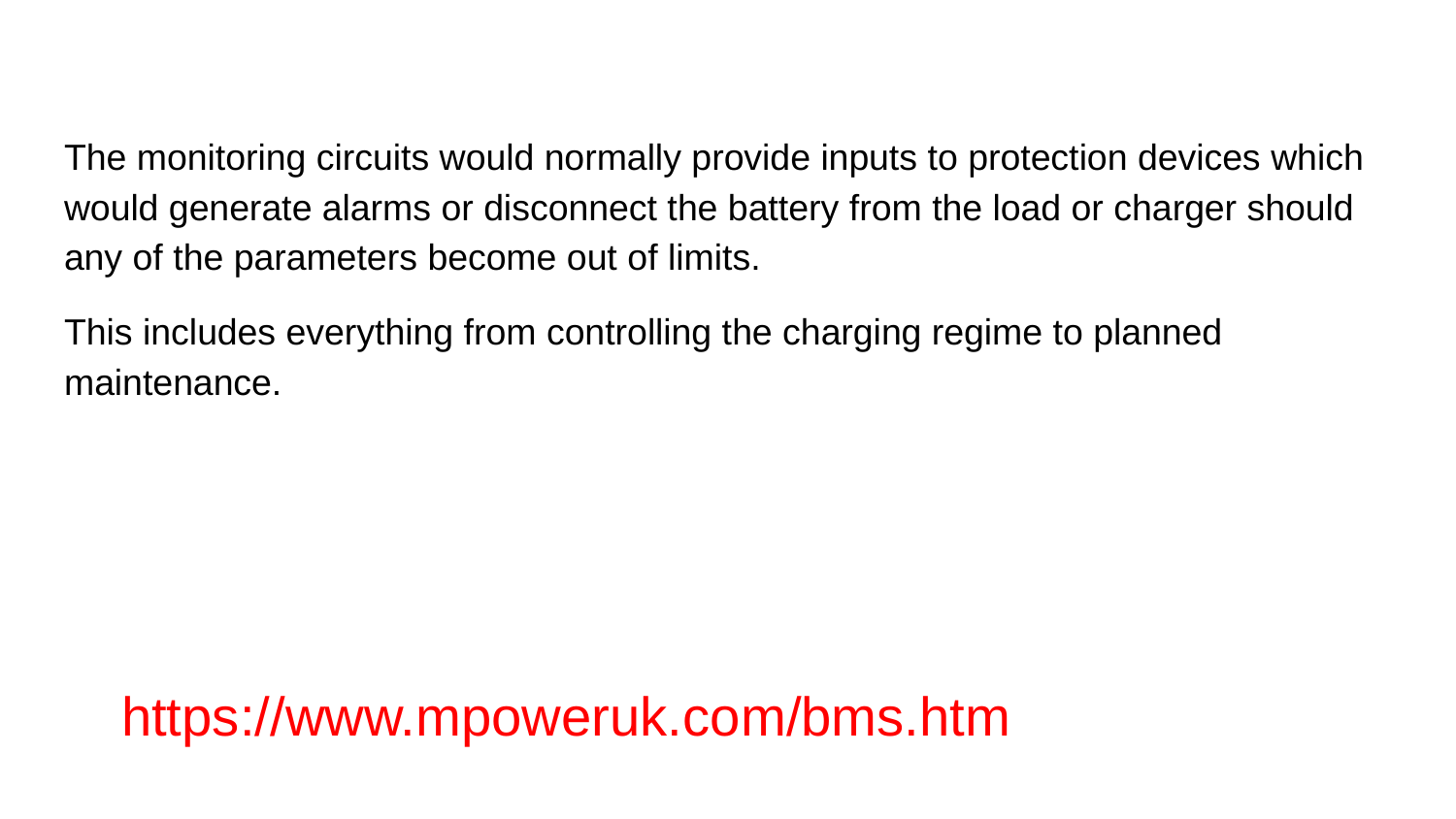

The monitoring circuits would normally provide inputs to protection devices which would generate alarms or disconnect the battery from the load or charger should any of the parameters become out of limits.
This includes everything from controlling the charging regime to planned maintenance.
https://www.mpoweruk.com/bms.htm